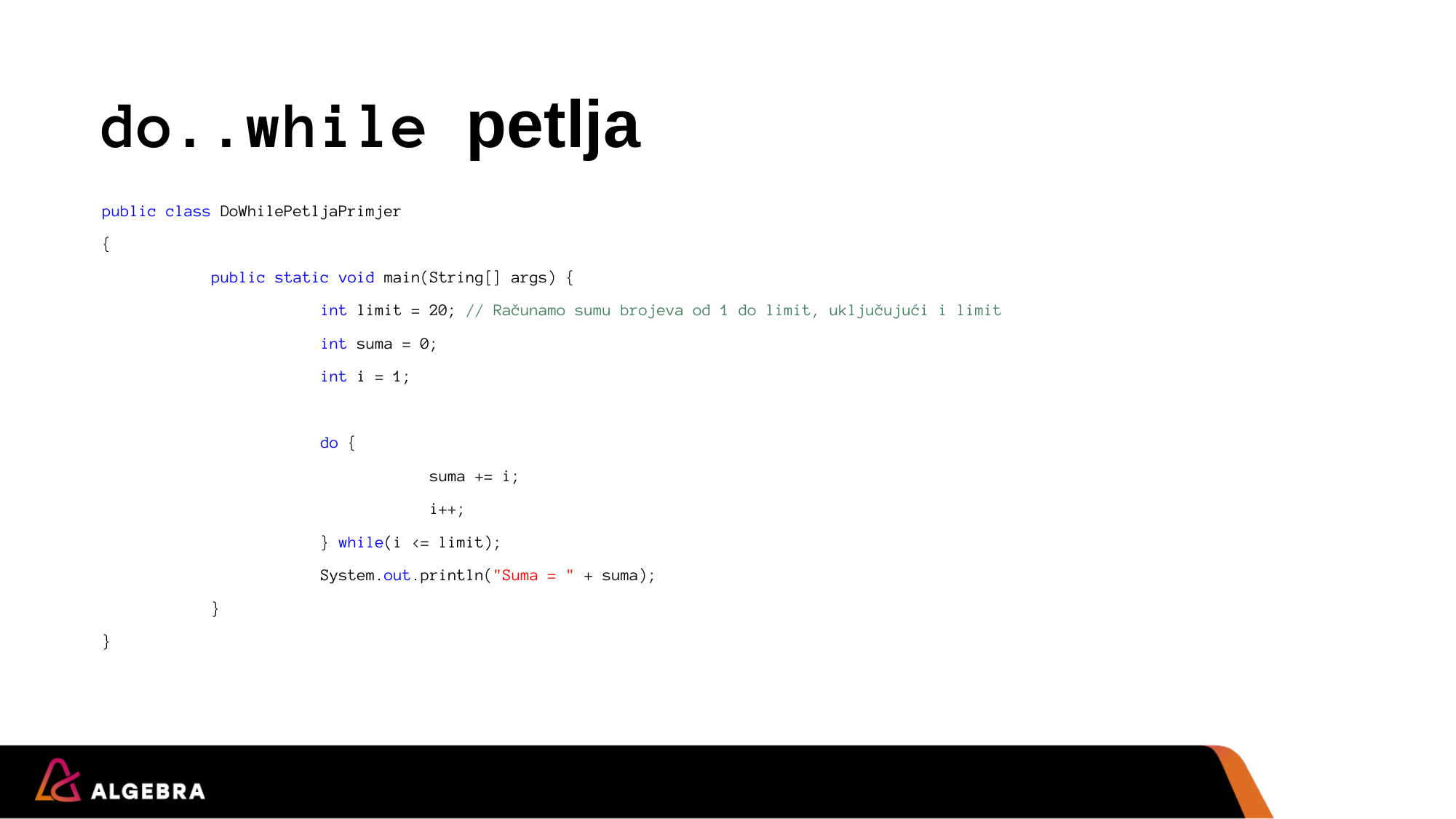

# do..while petlja
public class DoWhilePetljaPrimjer
{
	public static void main(String[] args) {
		int limit = 20; // Računamo sumu brojeva od 1 do limit, uključujući i limit
		int suma = 0;
		int i = 1;

		do {
			suma += i;
			i++;
		} while(i <= limit);
 		System.out.println("Suma = " + suma);
	}
}